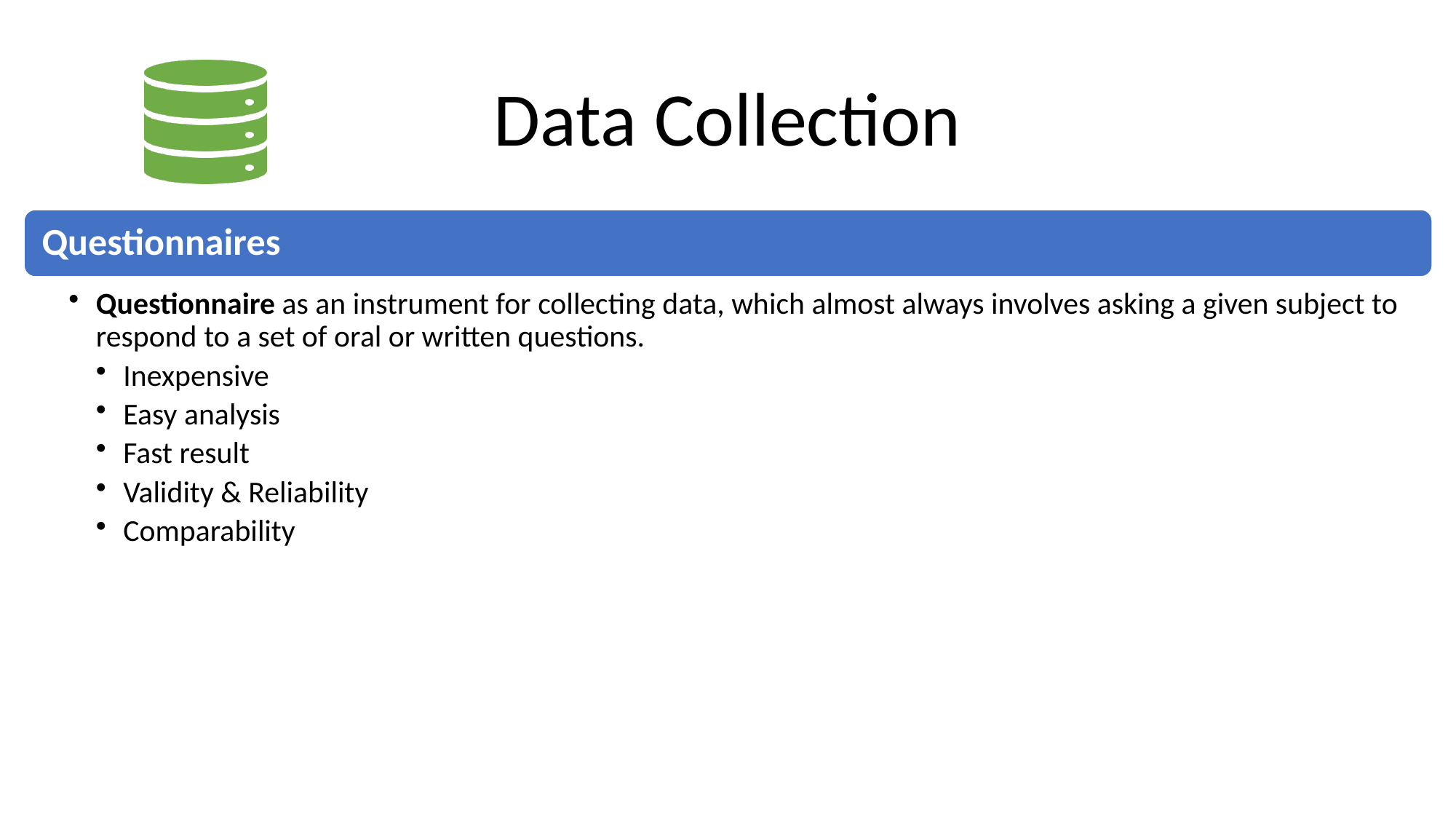

# Data Collection
Questionnaires
Questionnaire as an instrument for collecting data, which almost always involves asking a given subject to respond to a set of oral or written questions.
Inexpensive
Easy analysis
Fast result
Validity & Reliability
Comparability